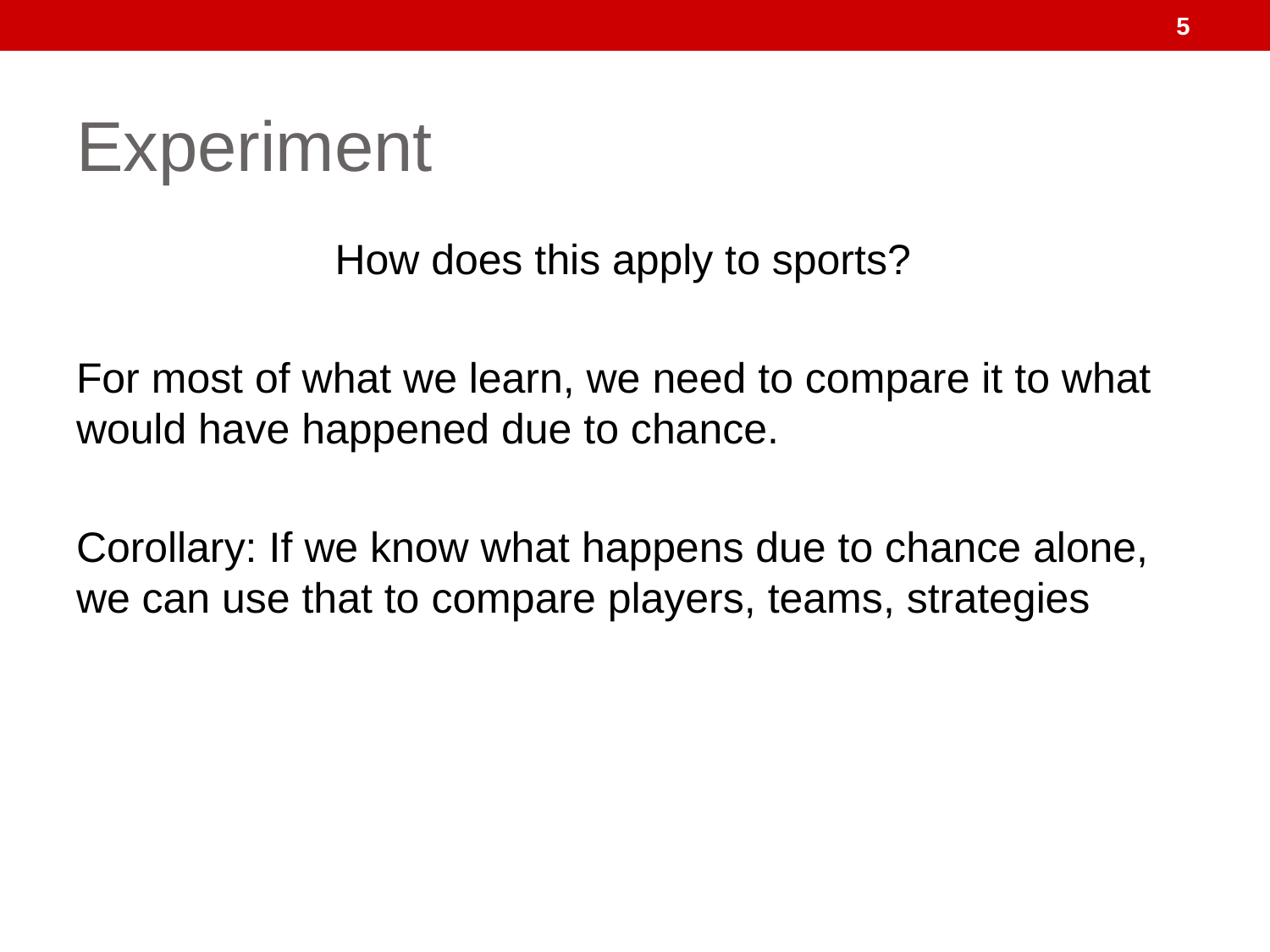

5
# Experiment
How does this apply to sports?

For most of what we learn, we need to compare it to what would have happened due to chance.

Corollary: If we know what happens due to chance alone, we can use that to compare players, teams, strategies